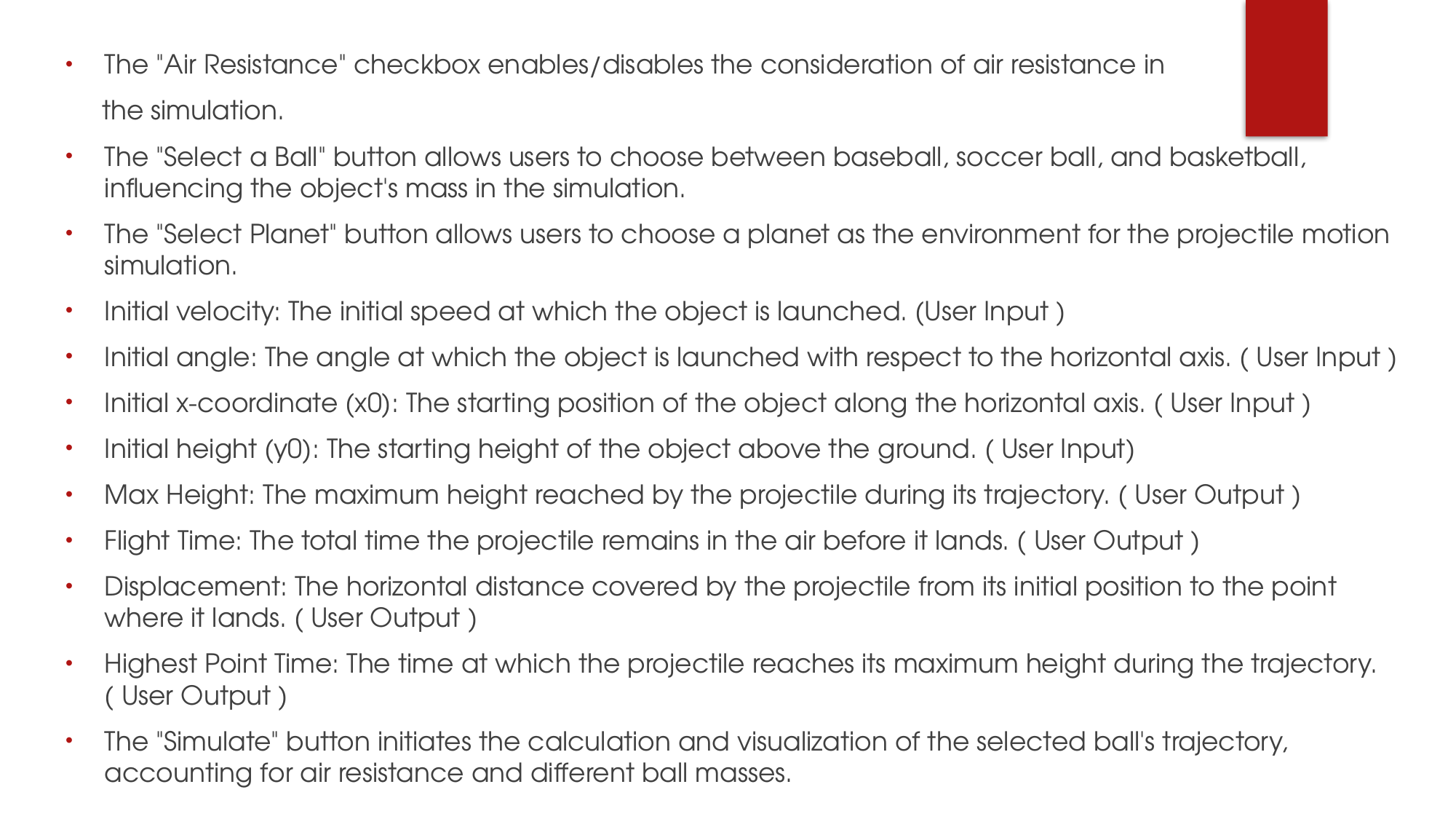

The "Air Resistance" checkbox enables/disables the consideration of air resistance in
     the simulation.
The "Select a Ball" button allows users to choose between baseball, soccer ball, and basketball, influencing the object's mass in the simulation.
The "Select Planet" button allows users to choose a planet as the environment for the projectile motion simulation.
Initial velocity: The initial speed at which the object is launched. (User Input )
Initial angle: The angle at which the object is launched with respect to the horizontal axis. ( User Input )
Initial x-coordinate (x0): The starting position of the object along the horizontal axis. ( User Input )
Initial height (y0): The starting height of the object above the ground. ( User Input)
Max Height: The maximum height reached by the projectile during its trajectory. ( User Output )
Flight Time: The total time the projectile remains in the air before it lands. ( User Output )
Displacement: The horizontal distance covered by the projectile from its initial position to the point where it lands. ( User Output )
Highest Point Time: The time at which the projectile reaches its maximum height during the trajectory. ( User Output )
The "Simulate" button initiates the calculation and visualization of the selected ball's trajectory, accounting for air resistance and different ball masses.